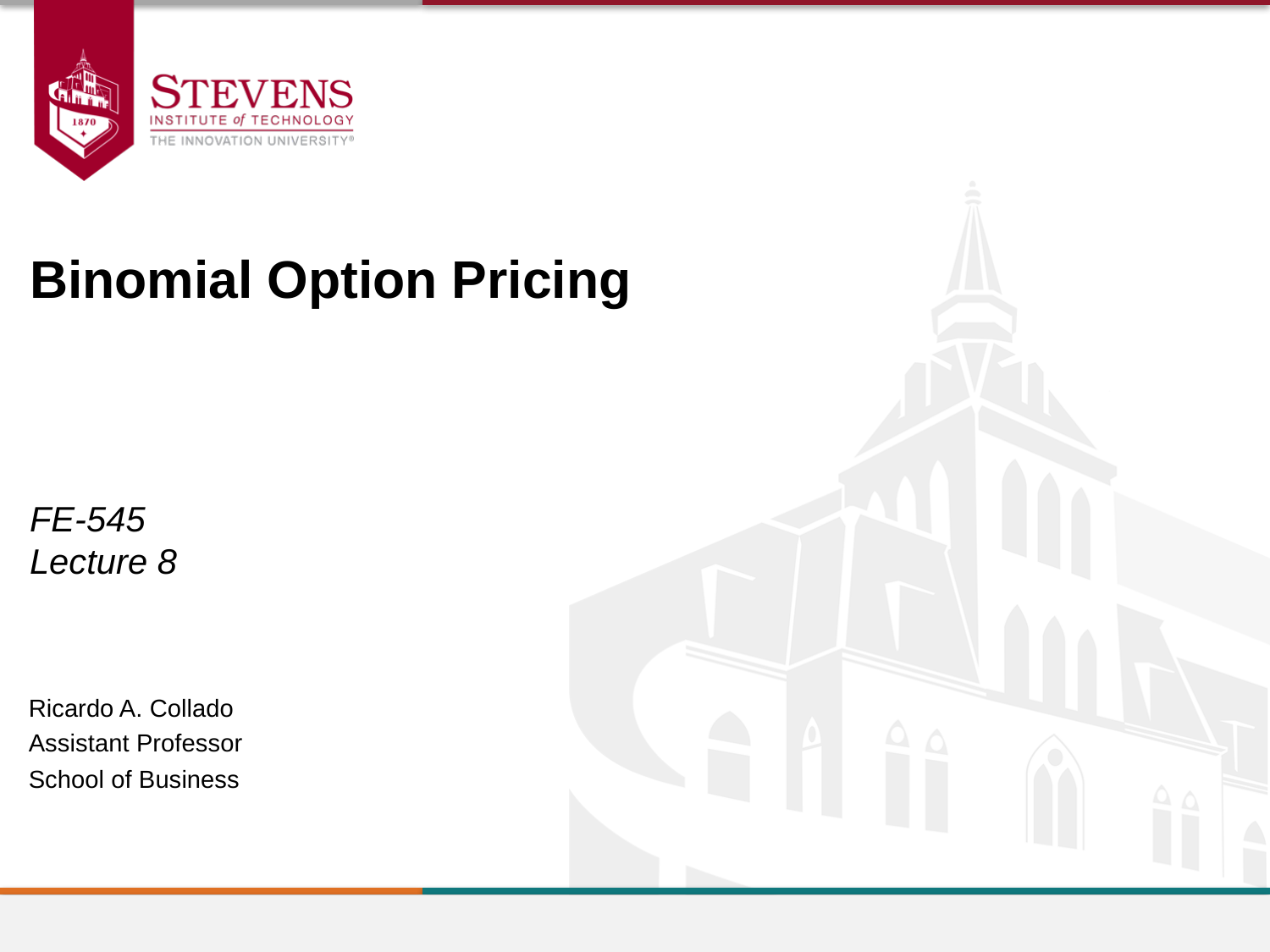

Binomial Option Pricing
FE-545
Lecture 8
Ricardo A. Collado
Assistant Professor
School of Business